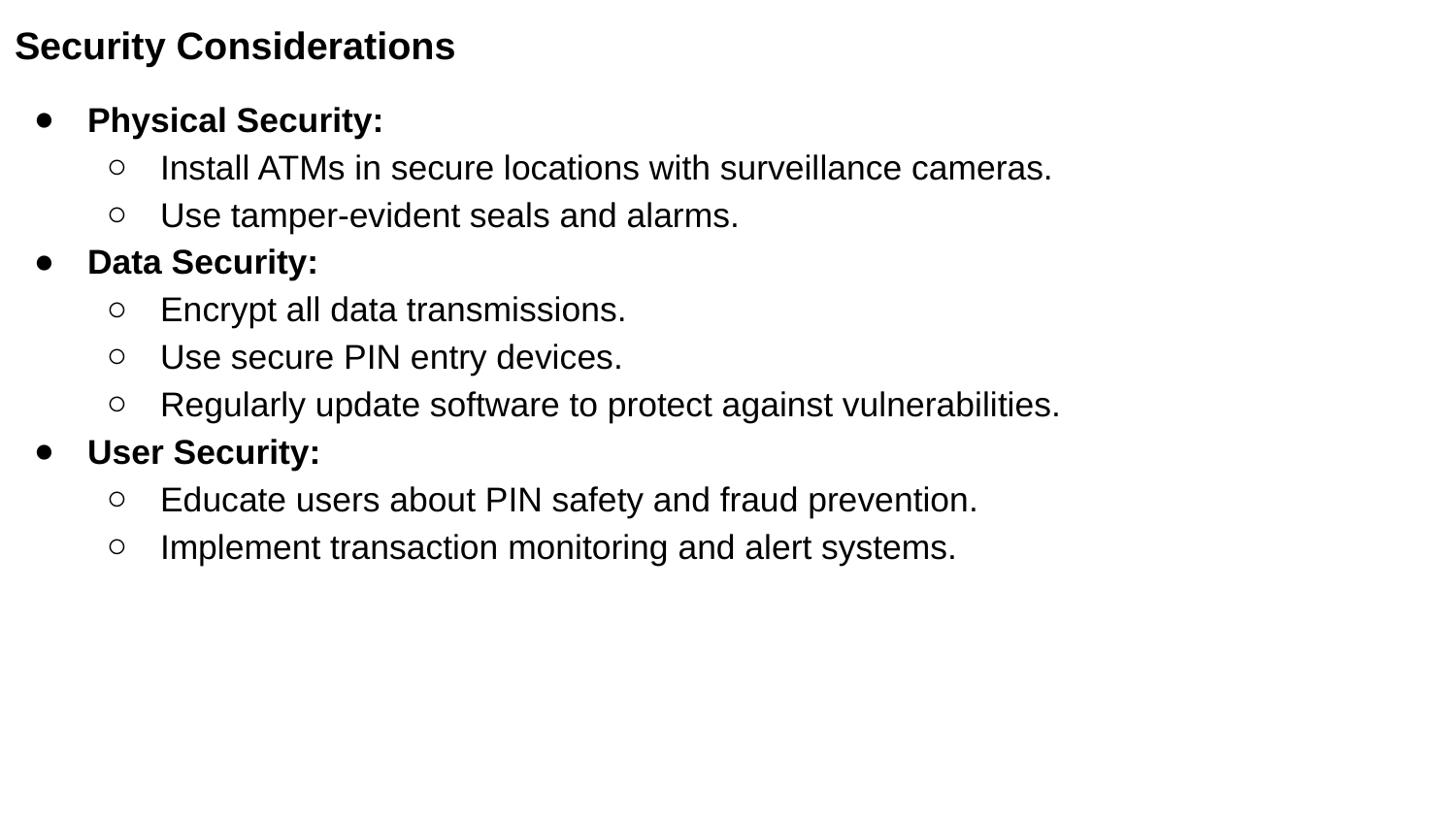

Security Considerations
Physical Security:
Install ATMs in secure locations with surveillance cameras.
Use tamper-evident seals and alarms.
Data Security:
Encrypt all data transmissions.
Use secure PIN entry devices.
Regularly update software to protect against vulnerabilities.
User Security:
Educate users about PIN safety and fraud prevention.
Implement transaction monitoring and alert systems.

 Security Considerations
Physical Security:
Install ATMs in secure locations with surveillance cameras.
Use tamper-evident seals and alarms.
Data Security:
Encrypt all data transmissions.
Use secure PIN entry devices.
Regularly update software to protect against vulnerabilities.
User Security:
Educate users about PIN safety and fraud prevention.
Implement transaction monitoring and alert systems.